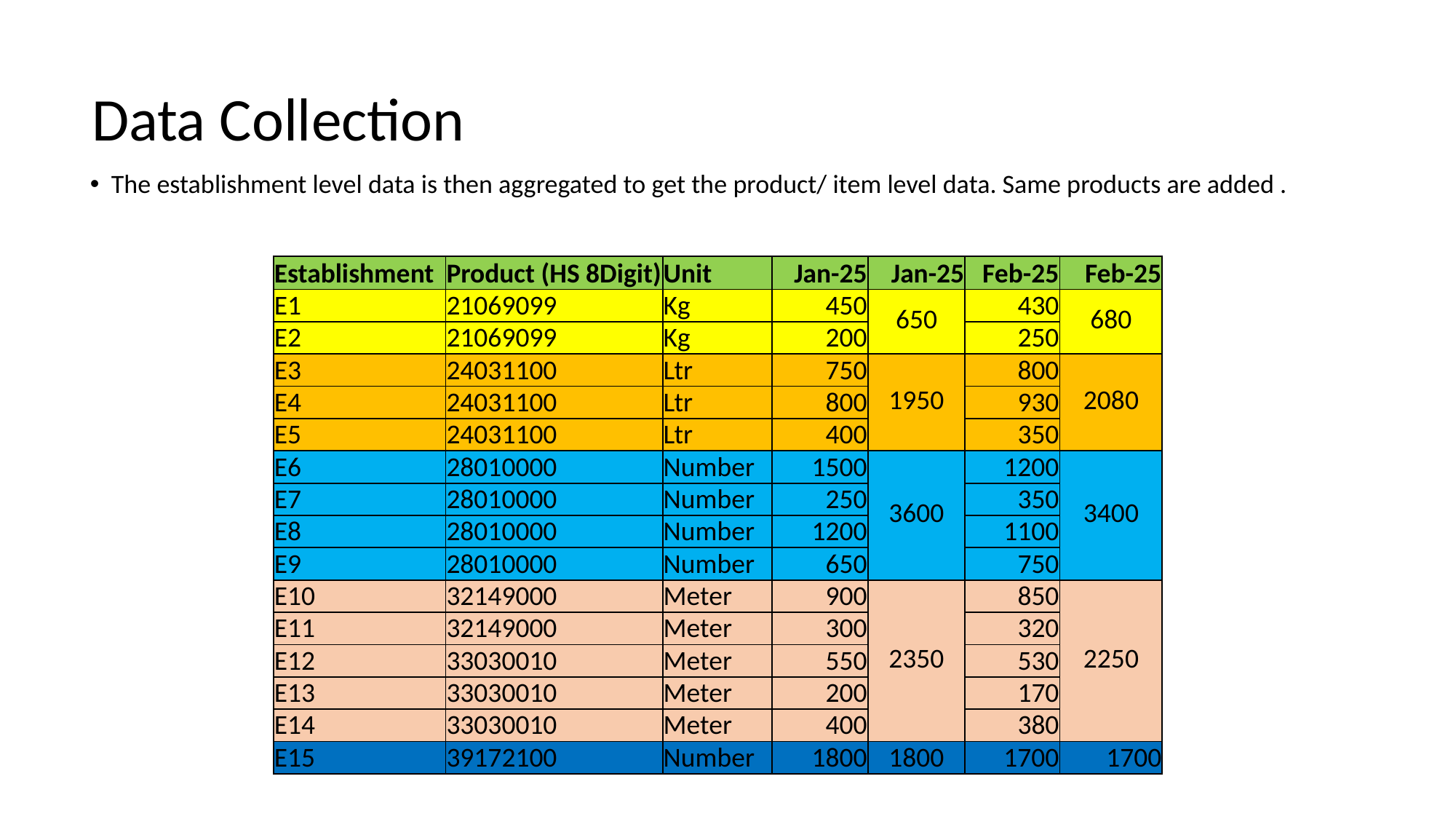

# Data Collection
The establishment level data is then aggregated to get the product/ item level data. Same products are added .
| Establishment | Product (HS 8Digit) | Unit | Jan-25 | Jan-25 | Feb-25 | Feb-25 |
| --- | --- | --- | --- | --- | --- | --- |
| E1 | 21069099 | Kg | 450 | 650 | 430 | 680 |
| E2 | 21069099 | Kg | 200 |  | 250 |  |
| E3 | 24031100 | Ltr | 750 | 1950 | 800 | 2080 |
| E4 | 24031100 | Ltr | 800 |  | 930 |  |
| E5 | 24031100 | Ltr | 400 |  | 350 |  |
| E6 | 28010000 | Number | 1500 | 3600 | 1200 | 3400 |
| E7 | 28010000 | Number | 250 |  | 350 |  |
| E8 | 28010000 | Number | 1200 |  | 1100 |  |
| E9 | 28010000 | Number | 650 |  | 750 |  |
| E10 | 32149000 | Meter | 900 | 2350 | 850 | 2250 |
| E11 | 32149000 | Meter | 300 |  | 320 |  |
| E12 | 33030010 | Meter | 550 |  | 530 |  |
| E13 | 33030010 | Meter | 200 |  | 170 |  |
| E14 | 33030010 | Meter | 400 |  | 380 |  |
| E15 | 39172100 | Number | 1800 | 1800 | 1700 | 1700 |